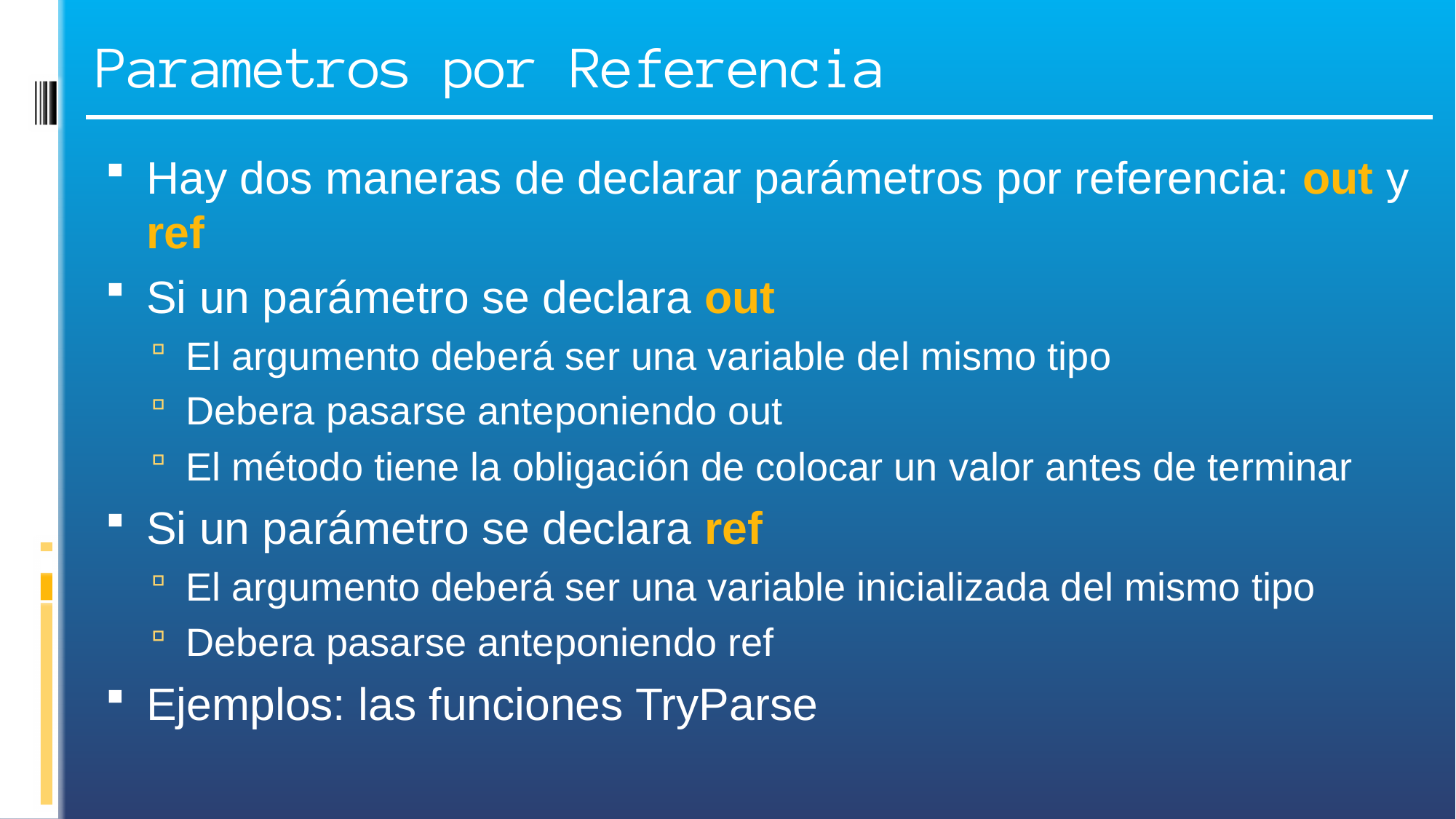

# Parametros por Referencia
Hay dos maneras de declarar parámetros por referencia: out y ref
Si un parámetro se declara out
El argumento deberá ser una variable del mismo tipo
Debera pasarse anteponiendo out
El método tiene la obligación de colocar un valor antes de terminar
Si un parámetro se declara ref
El argumento deberá ser una variable inicializada del mismo tipo
Debera pasarse anteponiendo ref
Ejemplos: las funciones TryParse